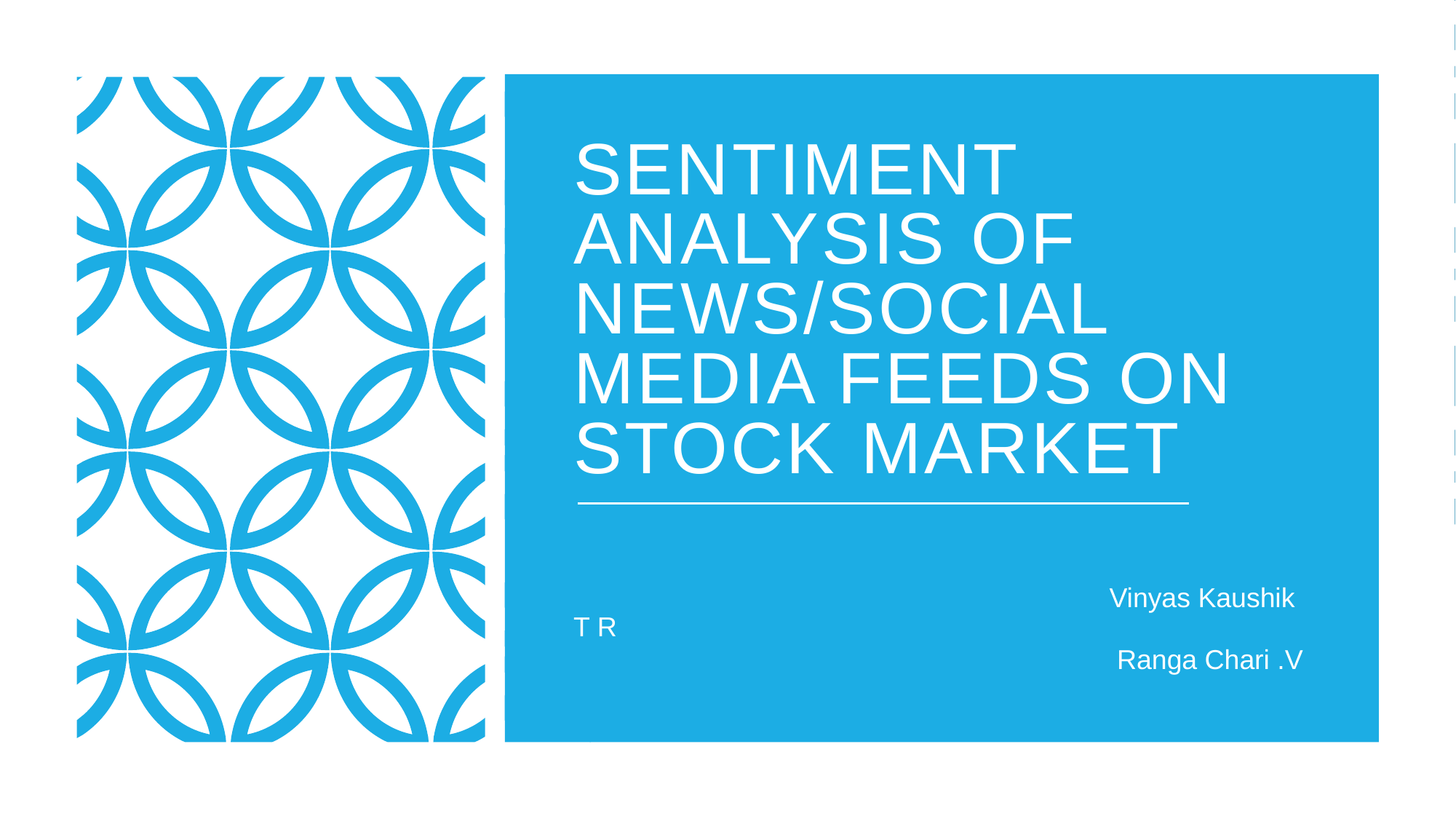

# Sentiment Analysis of News/Social Media feeds on Stock Market

				             Vinyas Kaushik T R
				              Ranga Chari .V